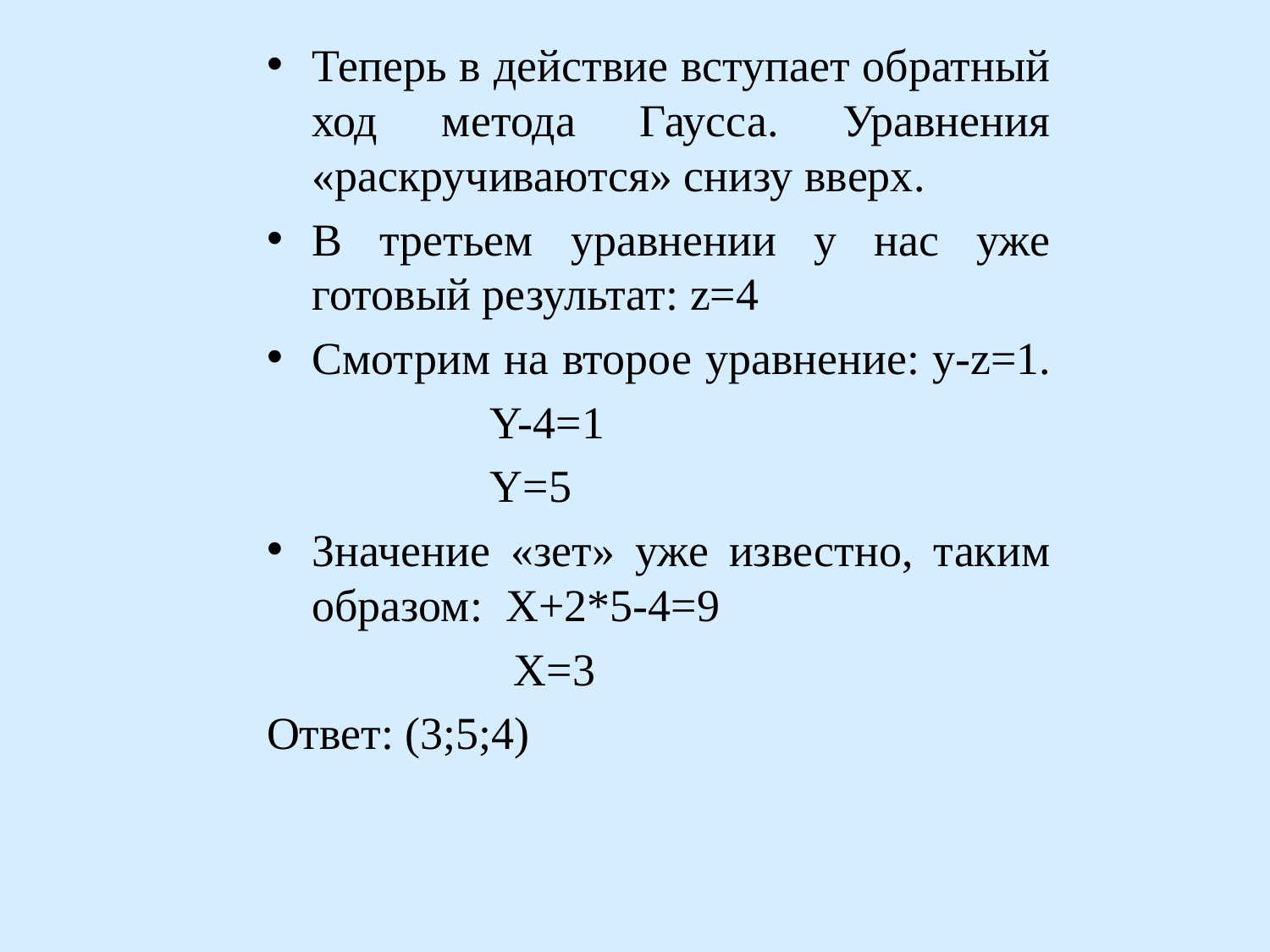

Теперь в действие вступает обратный ход метода Гаусса. Уравнения «раскручиваются» снизу вверх.
В третьем уравнении у нас уже готовый результат: z=4
Смотрим на второе уравнение: y-z=1.
Y-4=1
Y=5
Значение «зет» уже известно, таким образом:  X+2*5-4=9
   X=3
Ответ: (3;5;4)